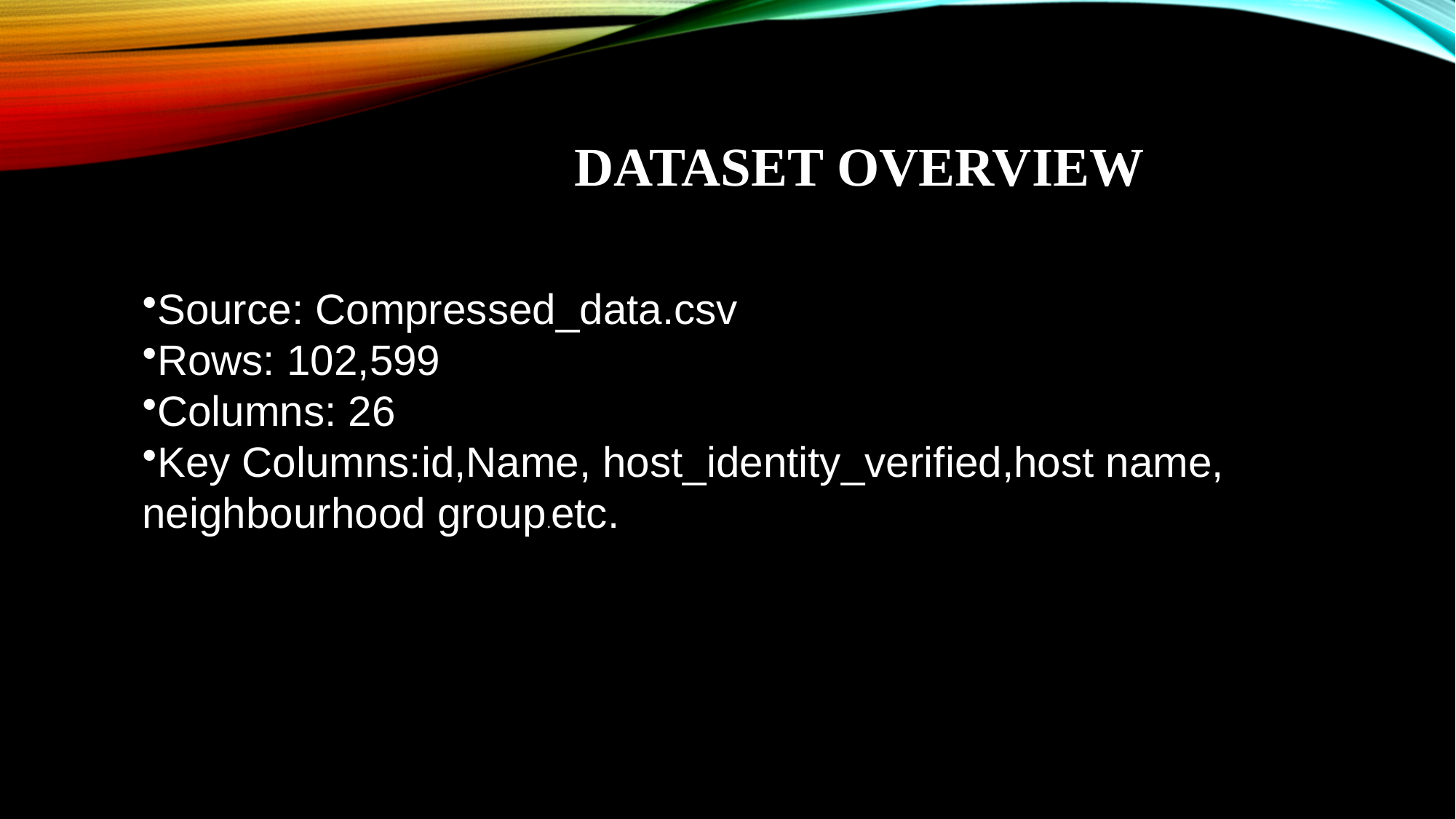

# Dataset Overview
Source: Compressed_data.csv
Rows: 102,599
Columns: 26
Key Columns:id,Name, host_identity_verified,host name,
neighbourhood group.etc.